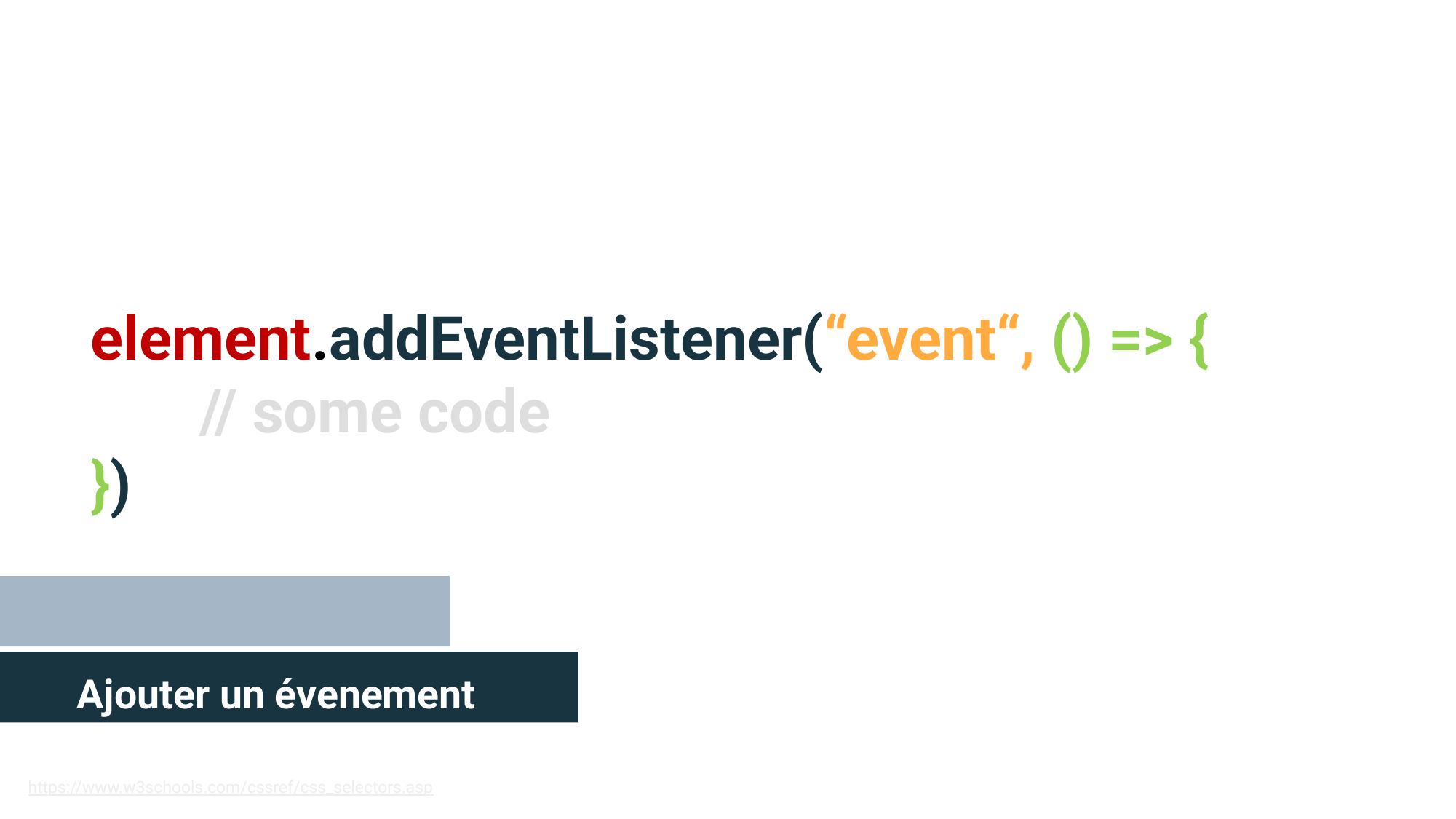

element.addEventListener(“event“, () => {
	// some code
})
# Ajouter un évenement
https://www.w3schools.com/cssref/css_selectors.asp